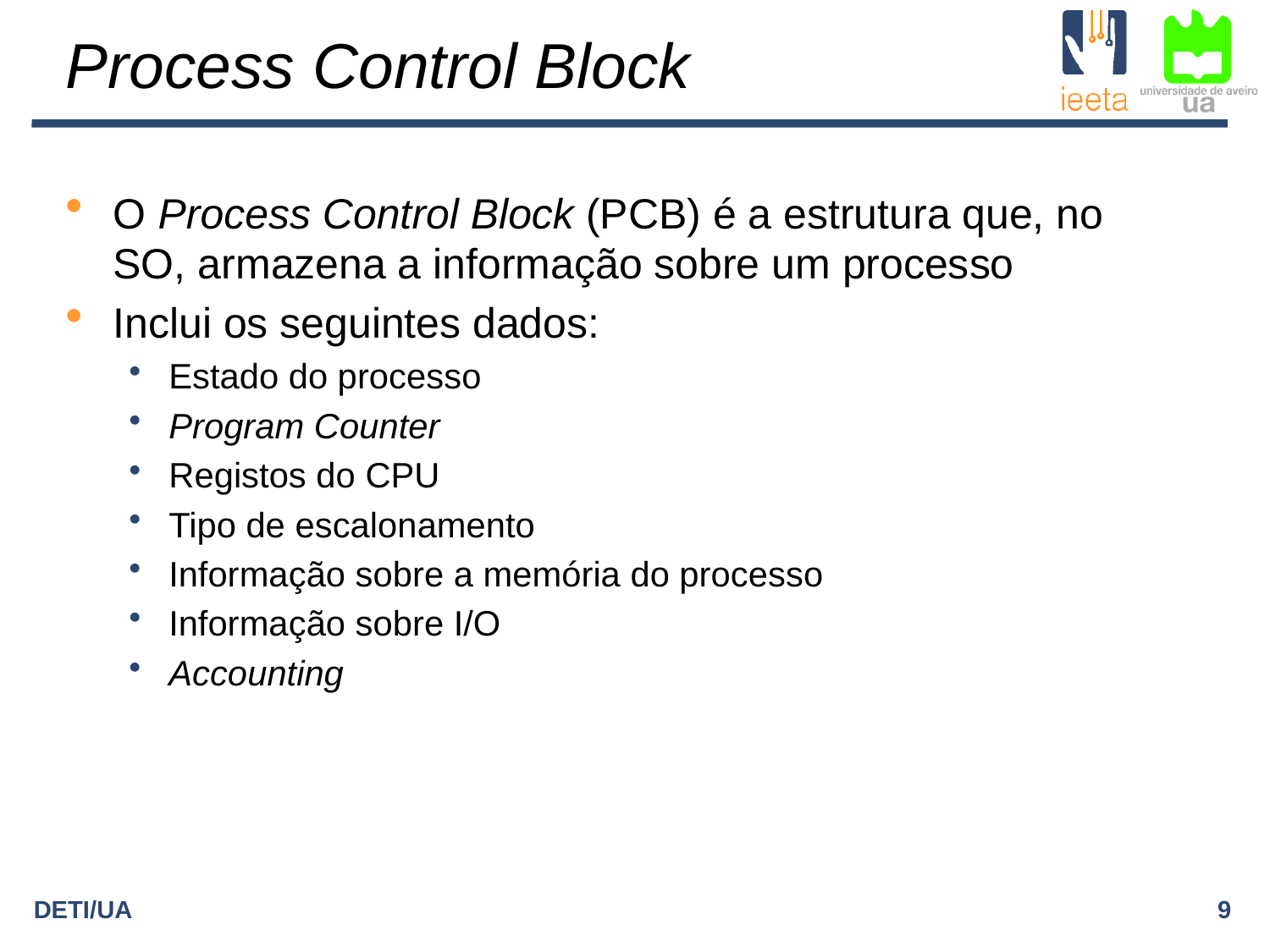

# Process Control Block
O Process Control Block (PCB) é a estrutura que, no SO, armazena a informação sobre um processo
Inclui os seguintes dados:
Estado do processo
Program Counter
Registos do CPU
Tipo de escalonamento
Informação sobre a memória do processo
Informação sobre I/O
Accounting